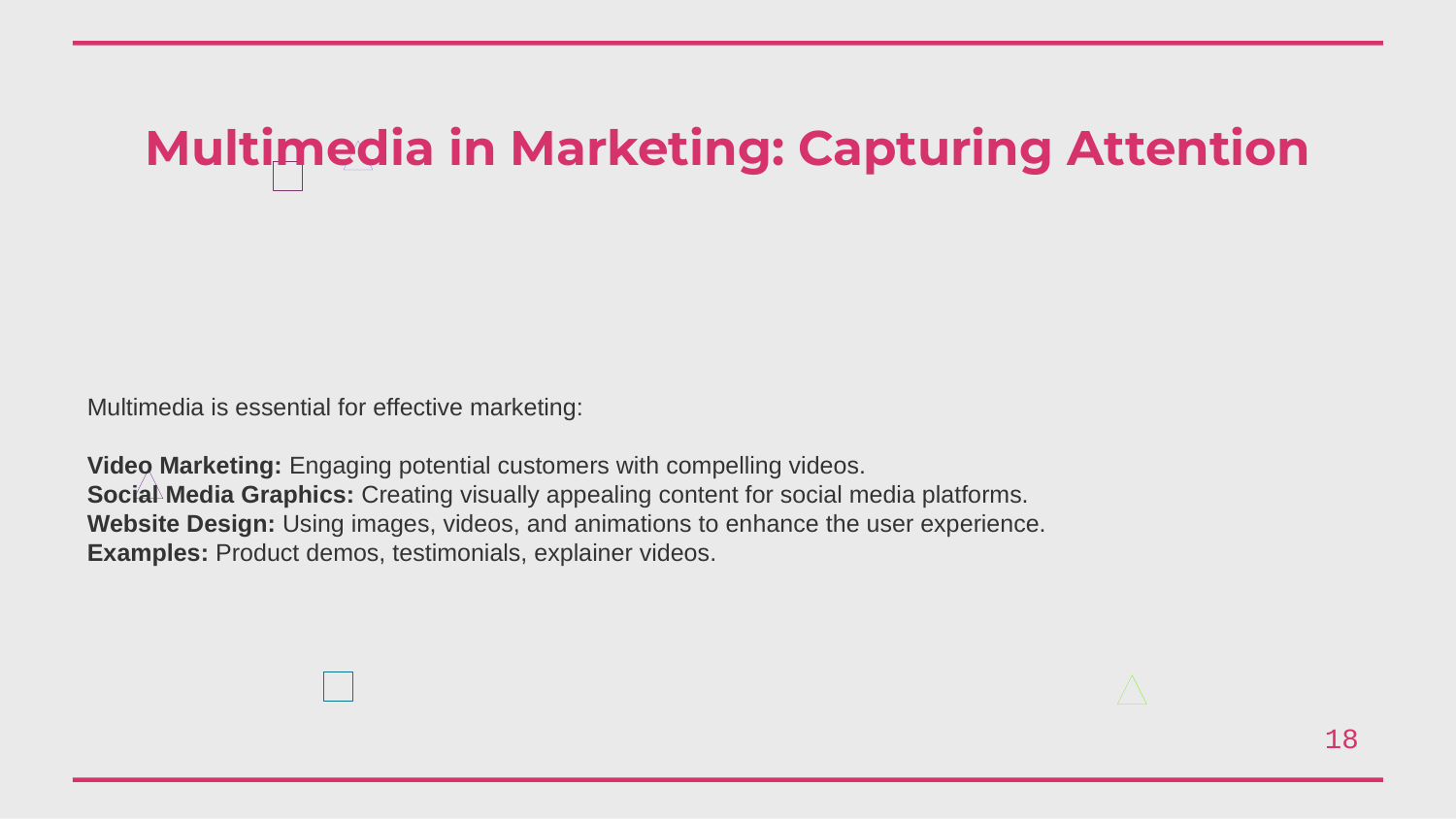

Multimedia in Marketing: Capturing Attention

Multimedia is essential for effective marketing:

Video Marketing: Engaging potential customers with compelling videos.
Social Media Graphics: Creating visually appealing content for social media platforms.
Website Design: Using images, videos, and animations to enhance the user experience.
Examples: Product demos, testimonials, explainer videos.

18